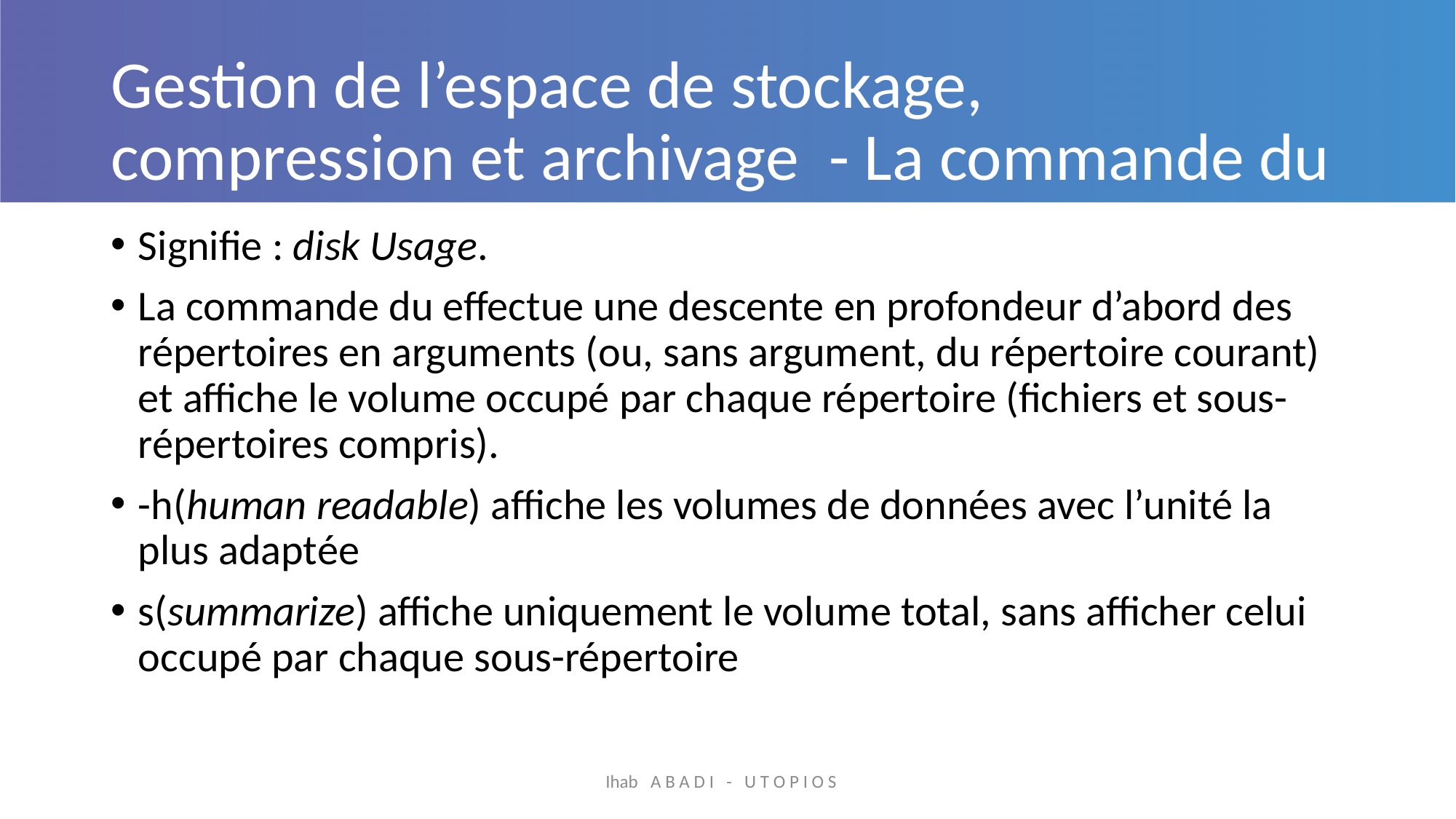

# Gestion de l’espace de stockage, compression et archivage  - La commande du
Signifie : disk Usage.
La commande du effectue une descente en profondeur d’abord des
répertoires en arguments (ou, sans argument, du répertoire courant) et affiche le volume occupé par chaque répertoire (fichiers et sous-répertoires compris).
-h(human readable) affiche les volumes de données avec l’unité la plus adaptée
s(summarize) affiche uniquement le volume total, sans afficher celui occupé par chaque sous-répertoire

Ihab   A B A D I   -   U T O P I O S